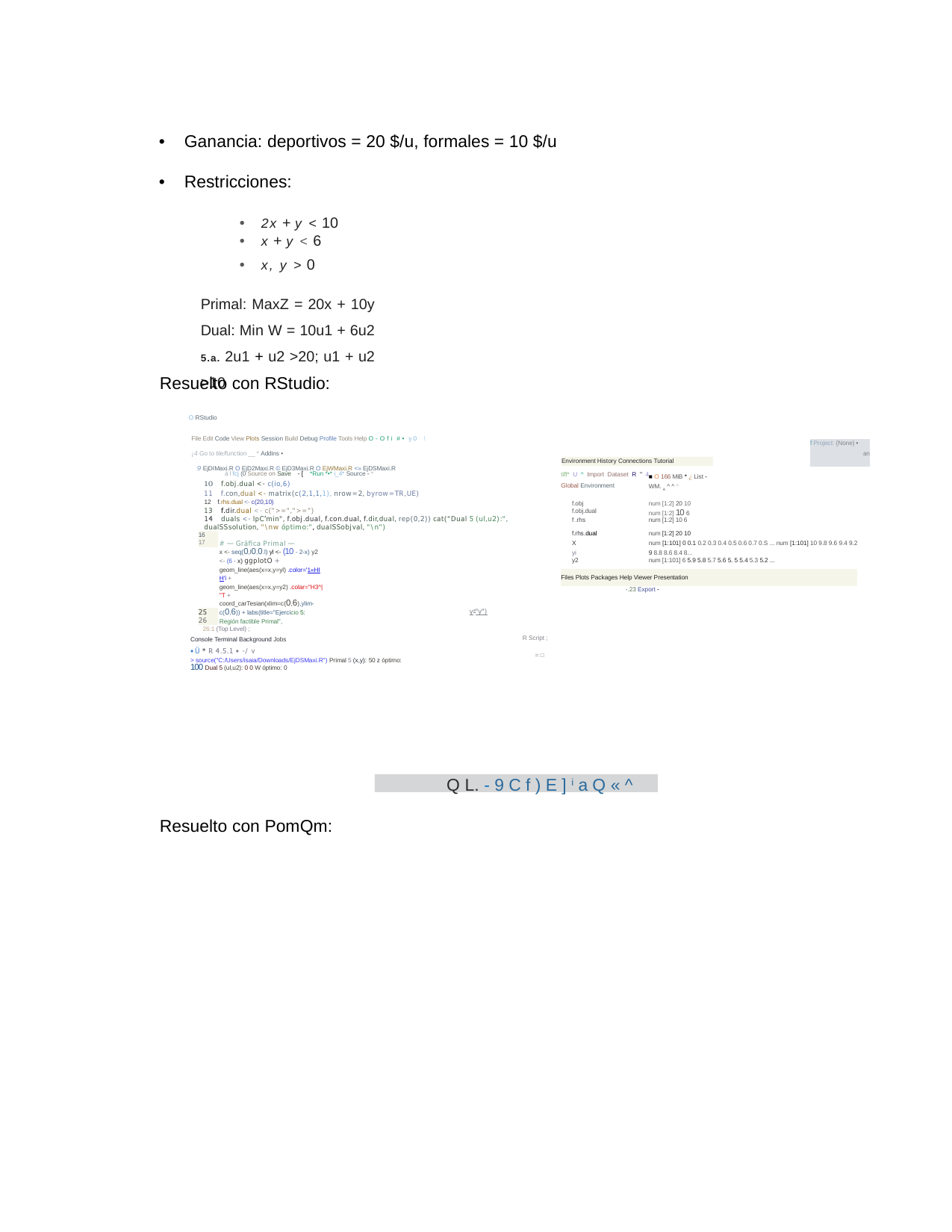

•    Ganancia: deportivos = 20 $/u, formales = 10 $/u
•    Restricciones:
•    2x + y < 10
•    x + y < 6
•    x, y > 0
Primal: MaxZ = 20x + 10y Dual: Min W = 10u1 + 6u2 5.a. 2u1 + u2 >20; u1 + u2 >10
Resuelto con RStudio:
O RStudio
File Edit Code View Plots Session Build Debug Profile Tools Help O-Ofi #• y 0    \ ¡4 Go to tile/function __ * Addins •
f Project: {None) •
an
Environment History Connections Tutorial
9 EjDIMaxi.R O EjD2Maxi.R © EjD3Maxi.R O EjWMaxi.R <» EjDSMaxi.R
| tifl\* U ^ Import Dataset R " 4 Global Environment | ■ O 166 MiB \* ¿ List - WM. A ^ ^ ^ |
| --- | --- |
| f.obj | num [1:2] 20 10 |
| f.obj.dual | num [1:2] 10 6 |
| f .rhs | num [1:2] 10 6 |
| f.rhs.dual X yi | num [1:2] 20 10 num [1:101] 0 0.1 0.2 0.3 0.4 0.5 0.6 0.7 0.S ... num [1:101] 10 9.8 9.6 9.4 9.2 9 8.8 8.6 8.4 8... |
| y2 | num [1:101] 6 5.9 5.8 5.7 5.6 5. 5 5.4 5.3 5.2 ... |
| Files Plots Packages Help Viewer Presentation |  |
á l fcj (0 Source on Save    - [    *Run *•* i_4* Source - *
10    f.obj.dual <- c(io,6)
11    f.con,dual <- matrix(c(2,1,1,1), nrow=2, byrow=TR,UE)
12    f.rhs.dual <- c(20,10)
13    f.dir.dual <- c(">=",">=")
14    duals <- lpC’min", f.obj.dual, f.con.dual, f.dir,dual, rep(0,2)) cat("Dual 5 (ul,u2):", dualSSsolution, "\nw óptimo:", dualSSobjval, "\n")
16
17
# — Gráfica Primal —
x <- seq(0,l0,0.l) yl <- (10 - 2-x) y2 <- (6 - x) ggplotO +
geom_line(aes(x=x,y=yl) .color='1«HIH'i + geom_line(aes(x=x,y=y2) .colar="H3^|"T + coord_carTesian(xlim=c(0,6),ylim-c(0,6)) + labs(title="Ejercicio 5: Región factible Primal",
-.23 Export -
ya"y")
25
26
26:1 (Top Level) ;
Console Terminal Background Jobs
•Ü * R 4.5.1 • -/ v
> source("C:/Users/isaia/Downloads/EjDSMaxi.R") Primal 5 (x,y): 50 z óptimo: 100 Dual 5 (ul,u2): 0 0 W óptimo: 0
R Script ;
= □
Q l. - 9Cf)E]iaQ«^
Resuelto con PomQm: